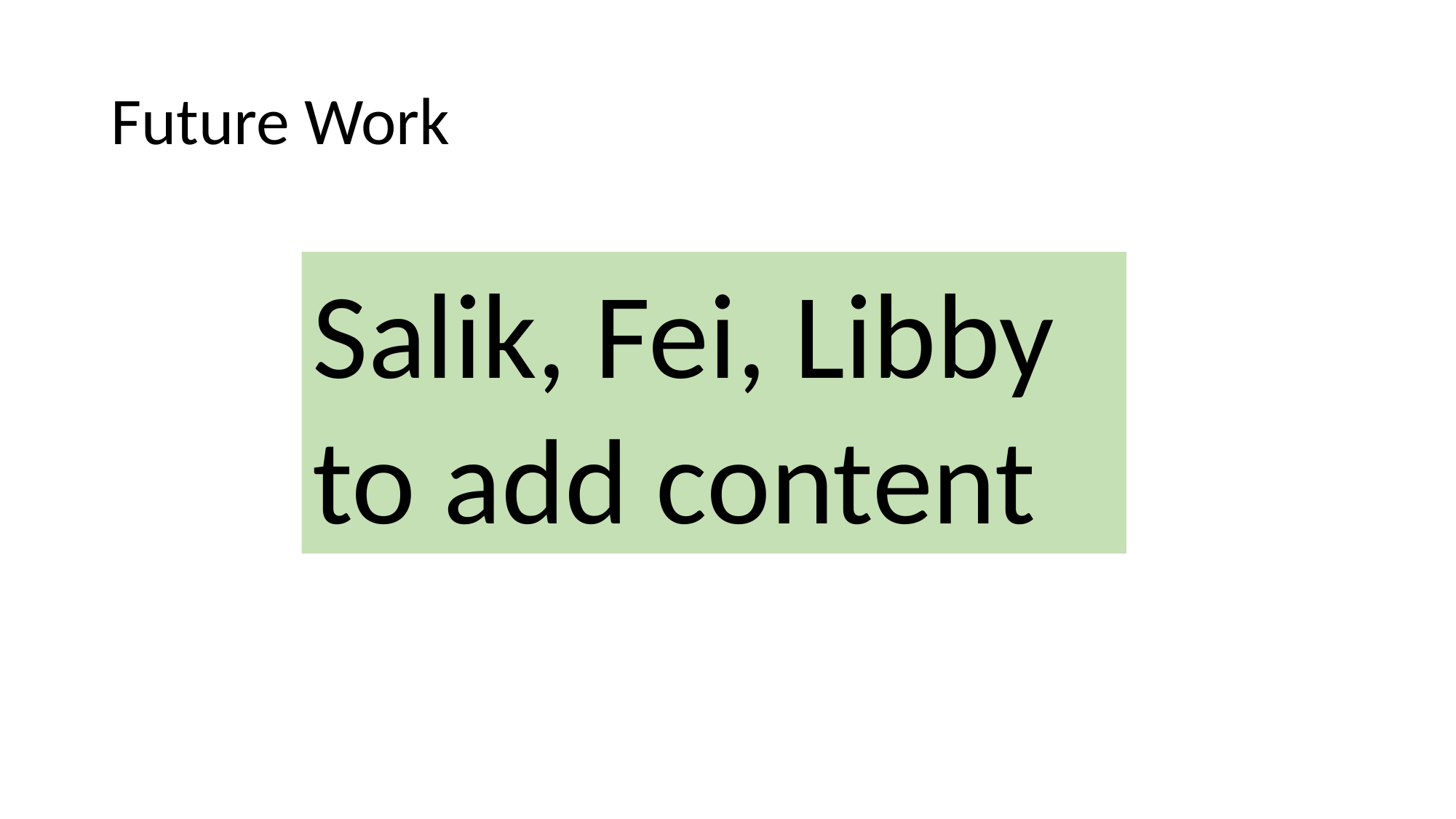

# Future Work

Salik, Fei, Libby to add content